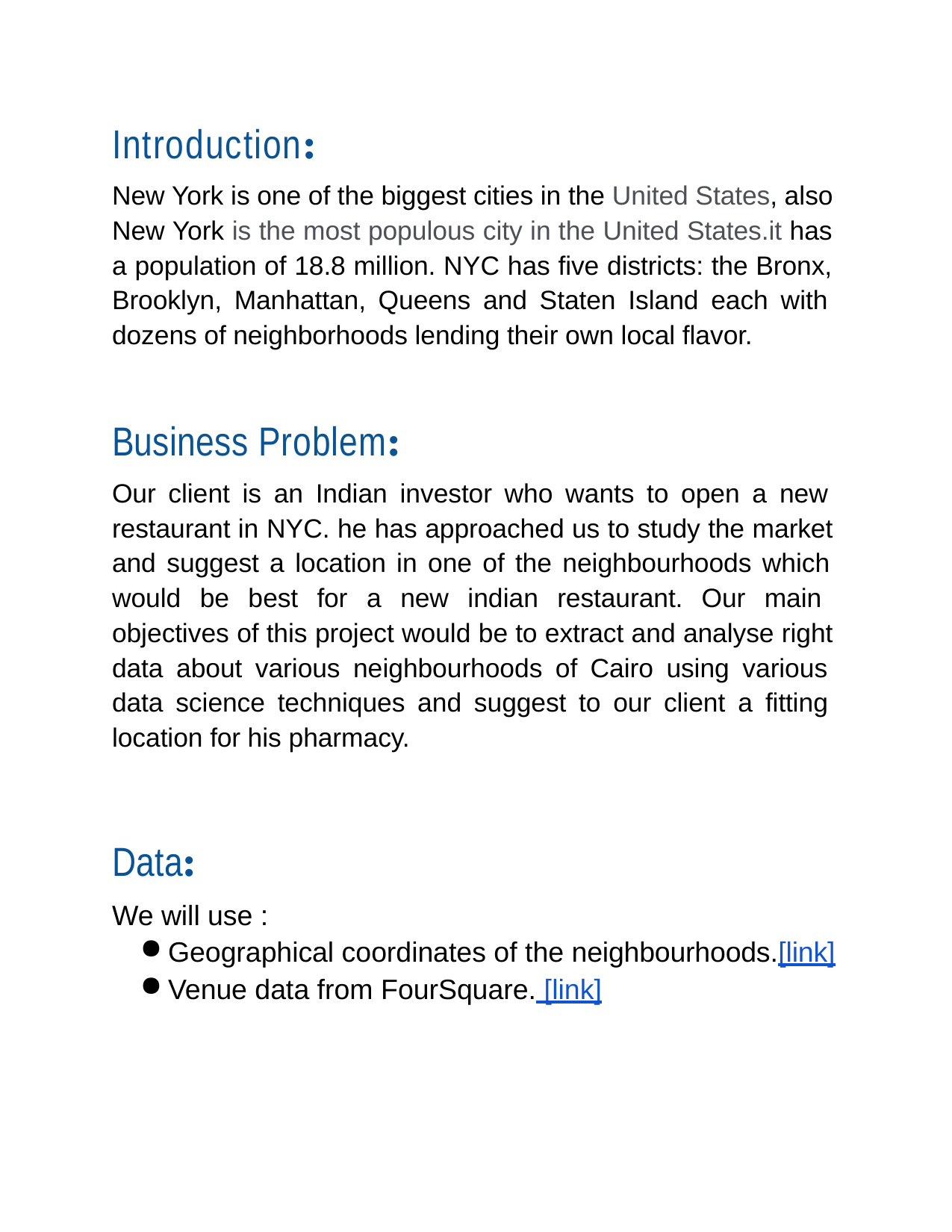

# Introduction:
New York is one of the biggest cities in the United States, also  New York is the most populous city in the United States.it has  a population of 18.8 million. NYC has five districts: the Bronx,  Brooklyn, Manhattan, Queens and Staten Island each with  dozens of neighborhoods lending their own local flavor.
Business Problem:
Our client is an Indian investor who wants to open a new  restaurant in NYC. he has approached us to study the market  and suggest a location in one of the neighbourhoods which  would be best for a new indian restaurant. Our main  objectives of this project would be to extract and analyse right  data about various neighbourhoods of Cairo using various  data science techniques and suggest to our client a fitting  location for his pharmacy.

Data:
We will use :
Geographical coordinates of the neighbourhoods.[link]
Venue data from FourSquare. [link]